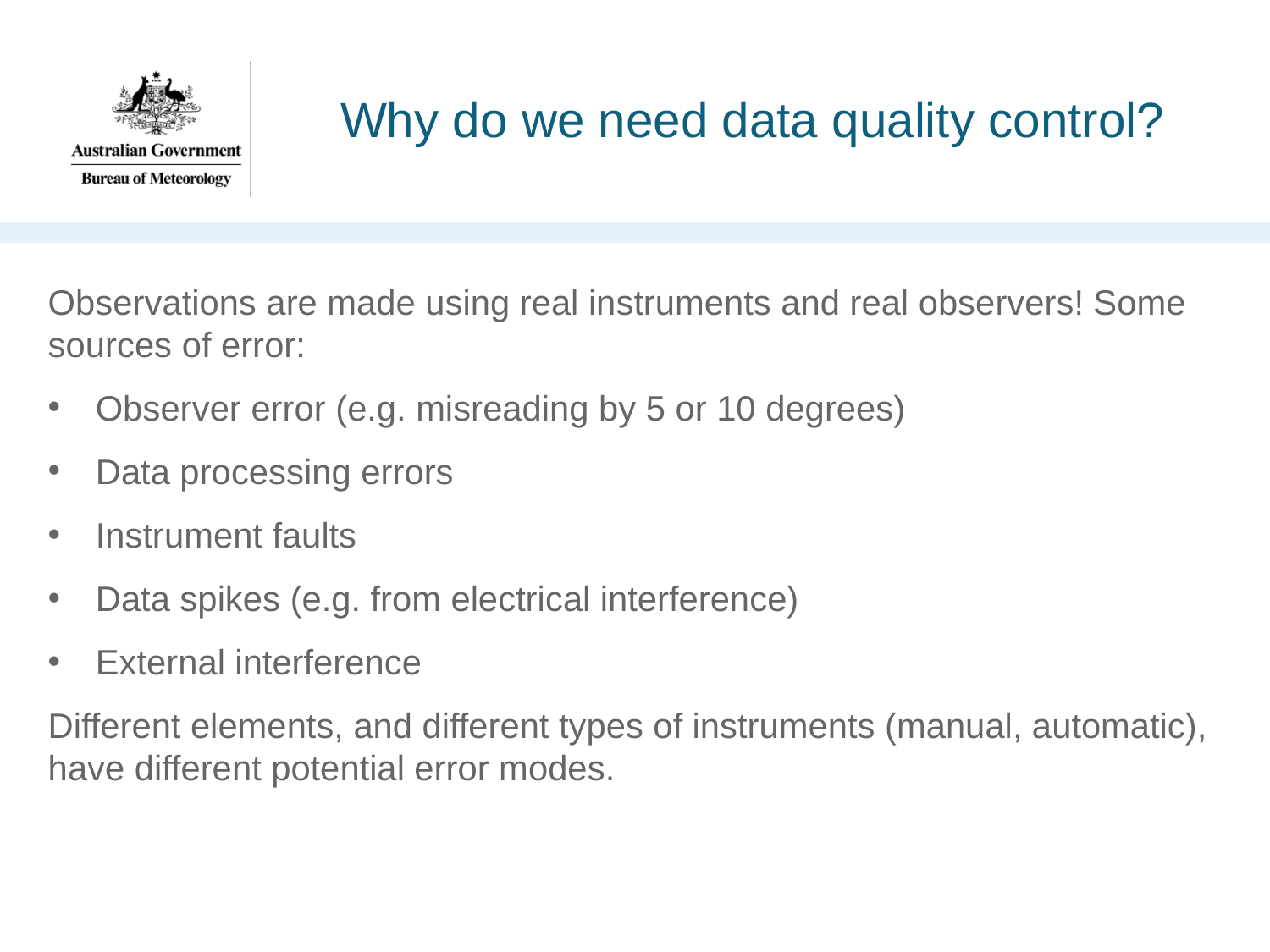

# Why do we need data quality control?
Observations are made using real instruments and real observers! Some sources of error:
Observer error (e.g. misreading by 5 or 10 degrees)
Data processing errors
Instrument faults
Data spikes (e.g. from electrical interference)
External interference
Different elements, and different types of instruments (manual, automatic), have different potential error modes.